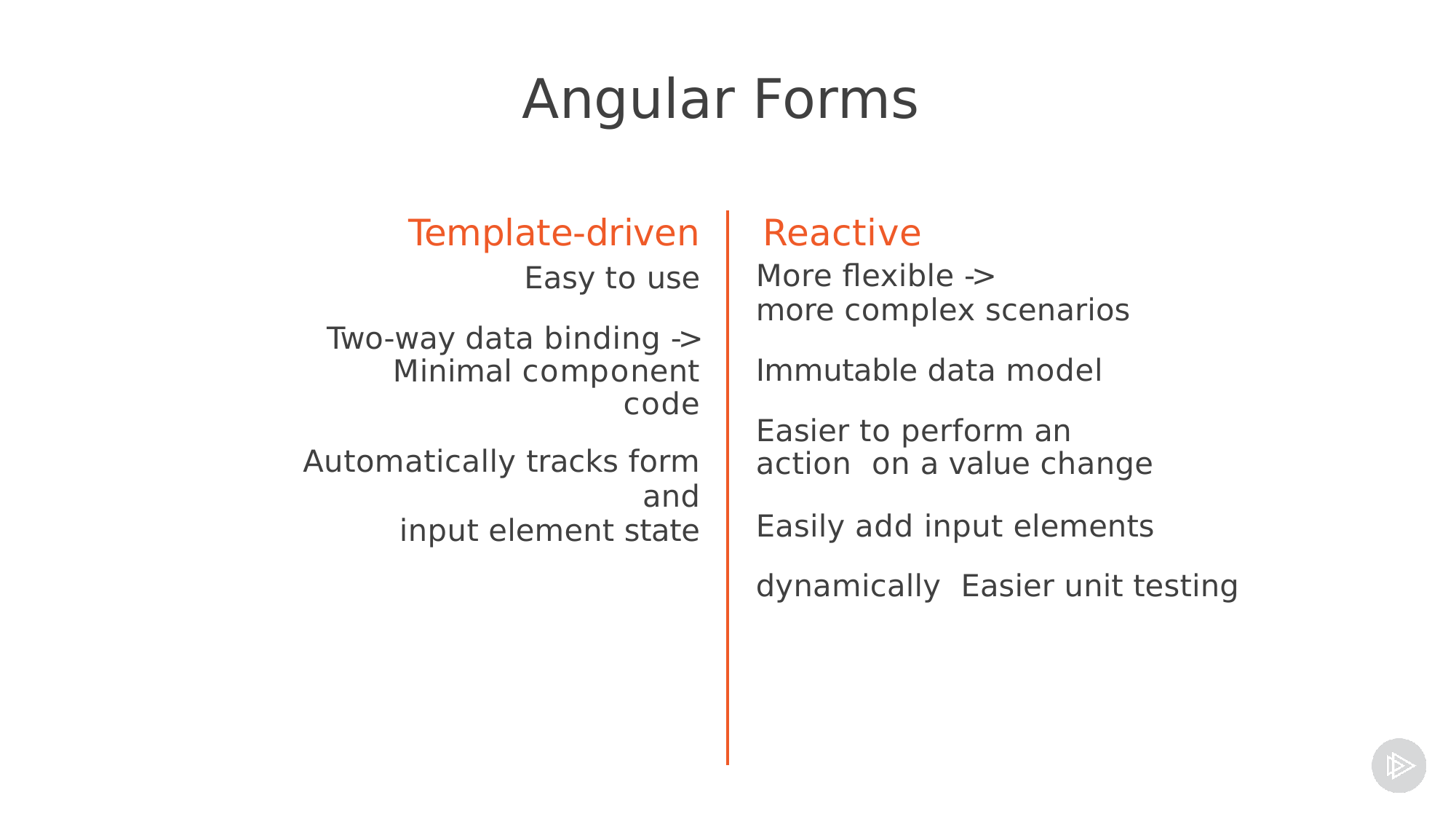

# Angular Forms
Template-driven
Easy to use
Two-way data binding ->  Minimal component code
Automatically tracks form and
input element state
Reactive
More flexible ->
more complex scenarios
Immutable data model
Easier to perform an action  on a value change
Easily add input elements dynamically  Easier unit testing